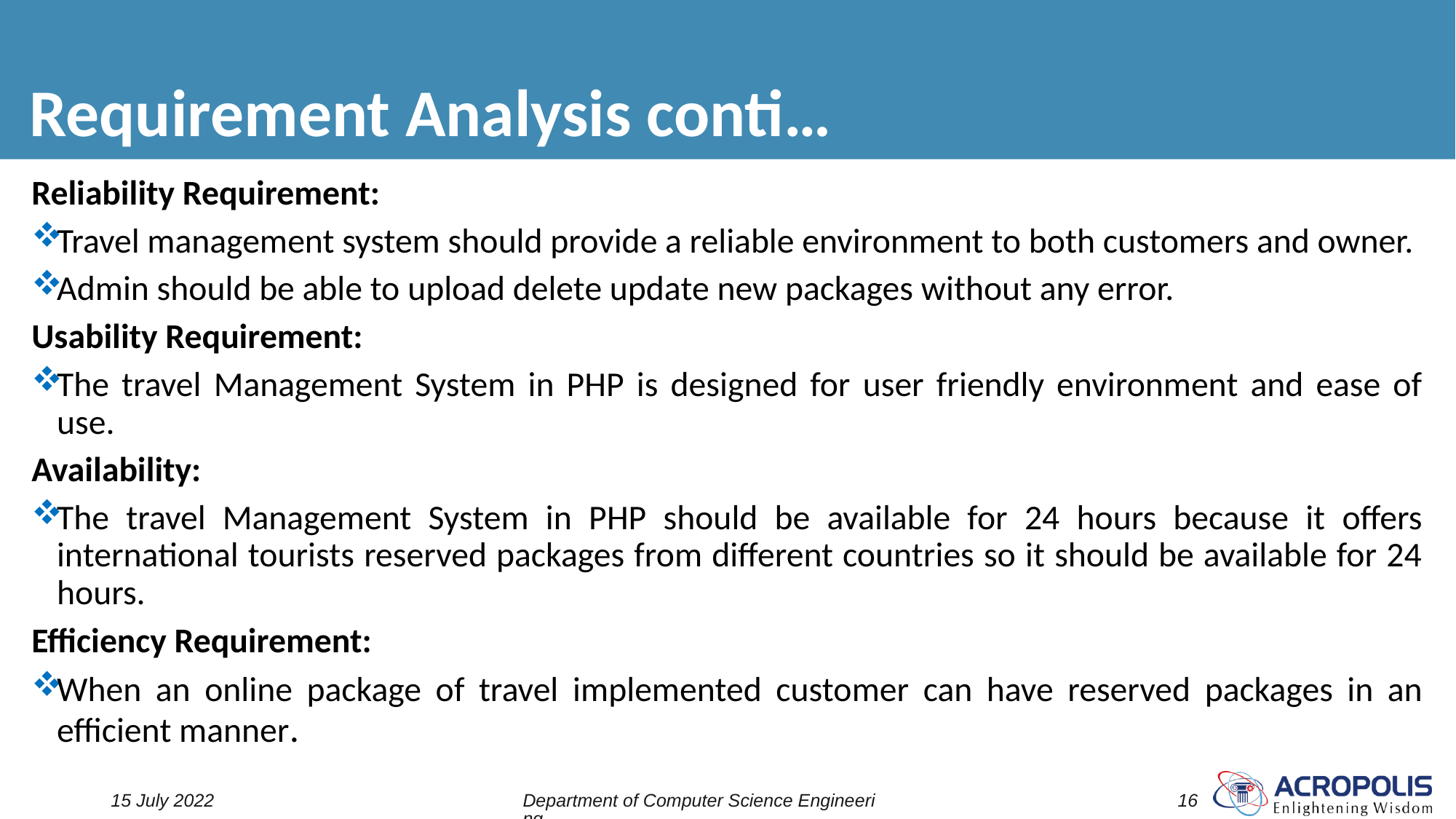

# Requirement Analysis conti…
Reliability Requirement:
Travel management system should provide a reliable environment to both customers and owner.
Admin should be able to upload delete update new packages without any error.
Usability Requirement:
The travel Management System in PHP is designed for user friendly environment and ease of use.
Availability:
The travel Management System in PHP should be available for 24 hours because it offers international tourists reserved packages from different countries so it should be available for 24 hours.
Efficiency Requirement:
When an online package of travel implemented customer can have reserved packages in an efficient manner.

15 July 2022
Department of Computer Science Engineering
16